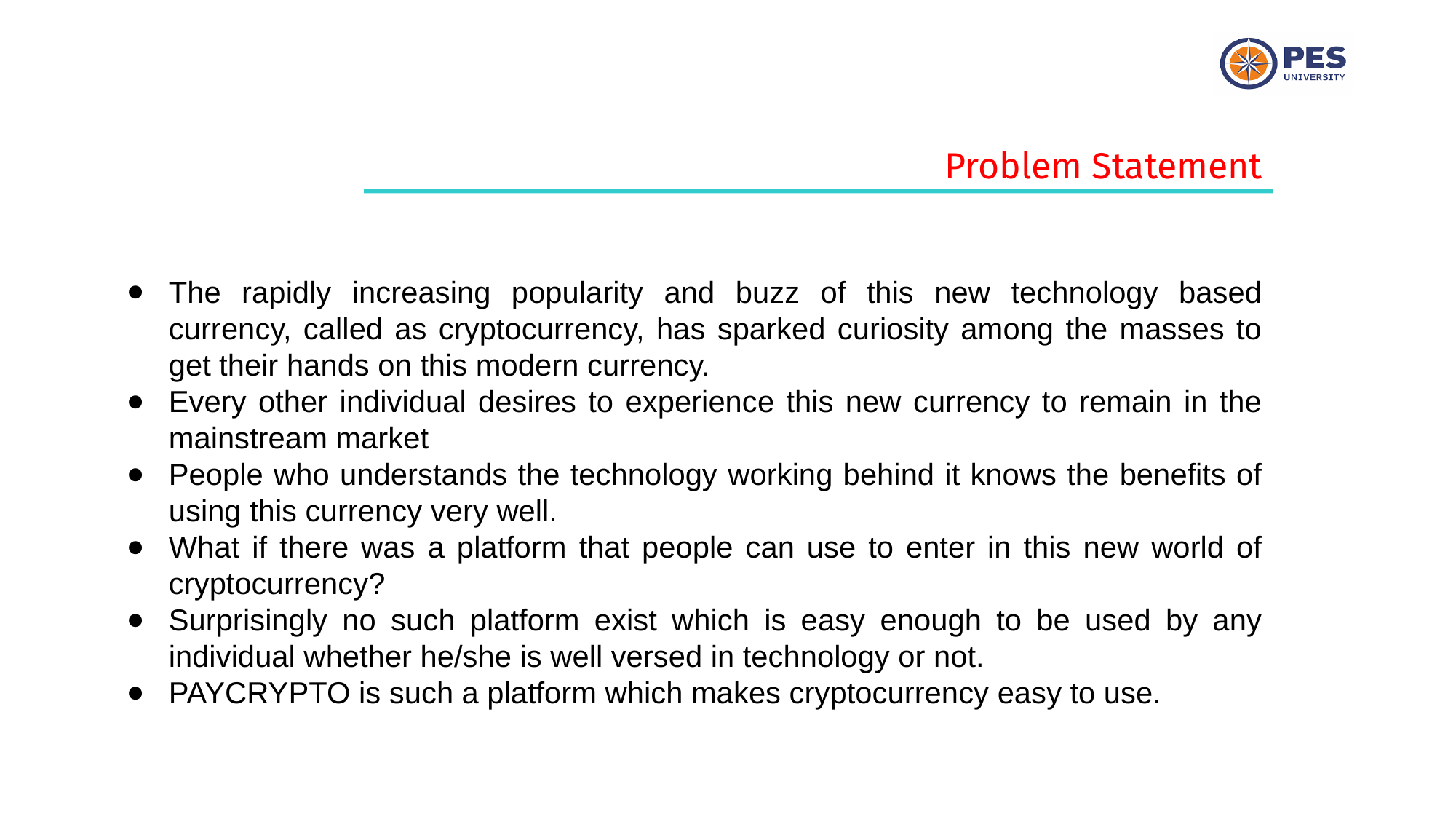

Problem Statement

The rapidly increasing popularity and buzz of this new technology based currency, called as cryptocurrency, has sparked curiosity among the masses to get their hands on this modern currency.
Every other individual desires to experience this new currency to remain in the mainstream market
People who understands the technology working behind it knows the benefits of using this currency very well.
What if there was a platform that people can use to enter in this new world of cryptocurrency?
Surprisingly no such platform exist which is easy enough to be used by any individual whether he/she is well versed in technology or not.
PAYCRYPTO is such a platform which makes cryptocurrency easy to use.